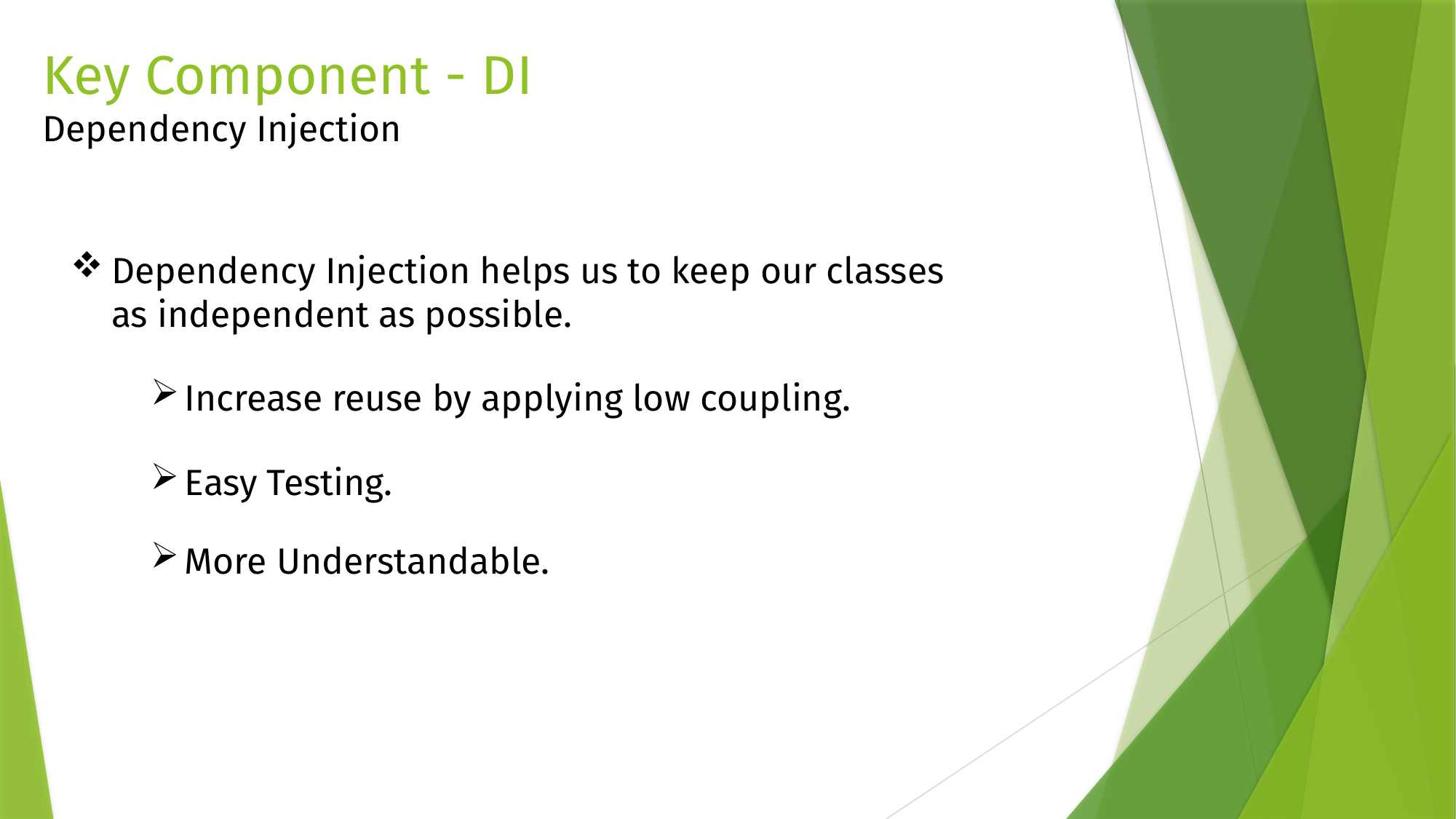

# Key Component - DI Dependency Injection
Dependency Injection helps us to keep our classes as independent as possible.
Increase reuse by applying low coupling.
Easy Testing.
More Understandable.